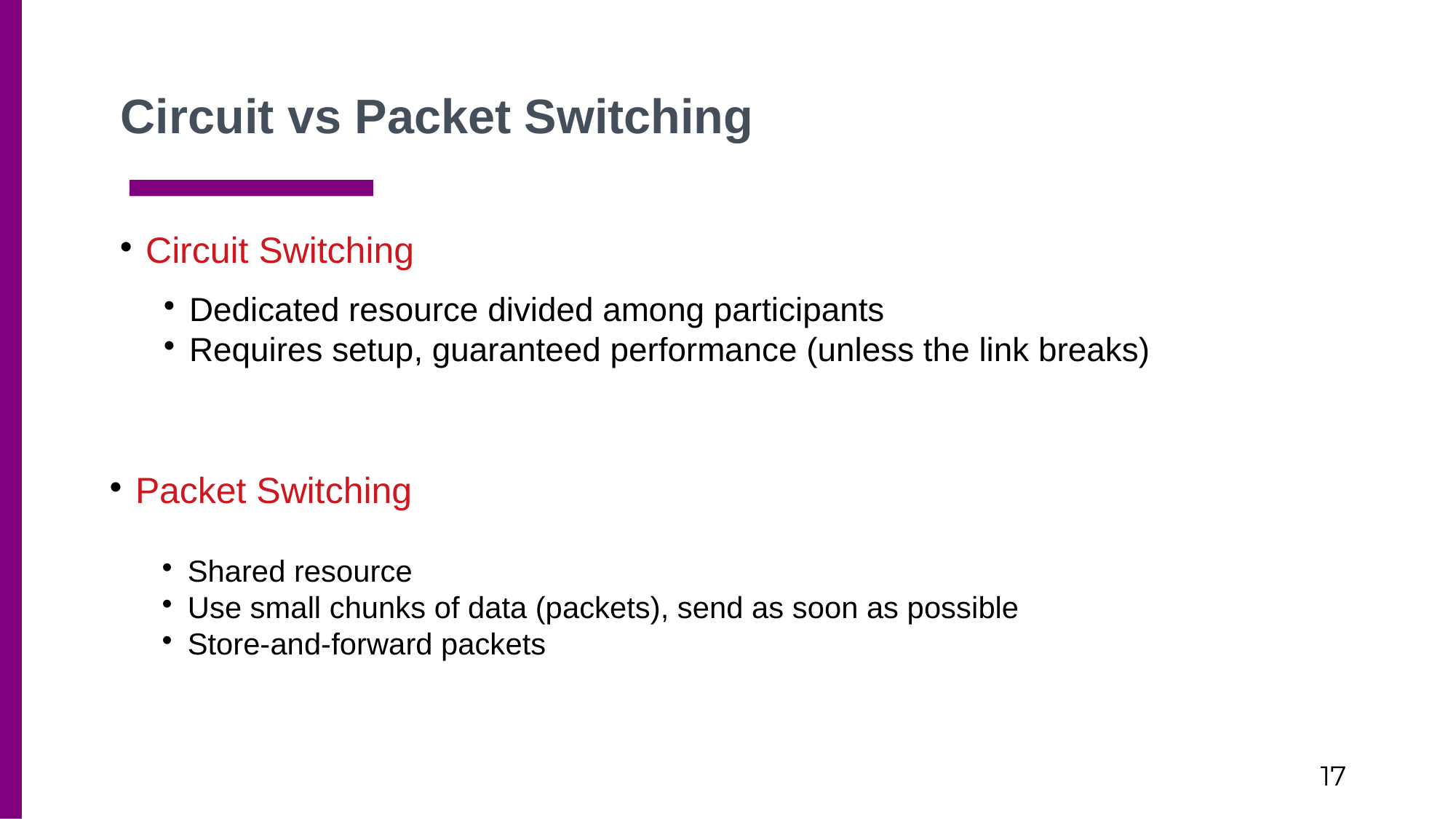

Circuit vs Packet Switching
Circuit Switching
Dedicated resource divided among participants
Requires setup, guaranteed performance (unless the link breaks)
Packet Switching
Shared resource
Use small chunks of data (packets), send as soon as possible
Store-and-forward packets